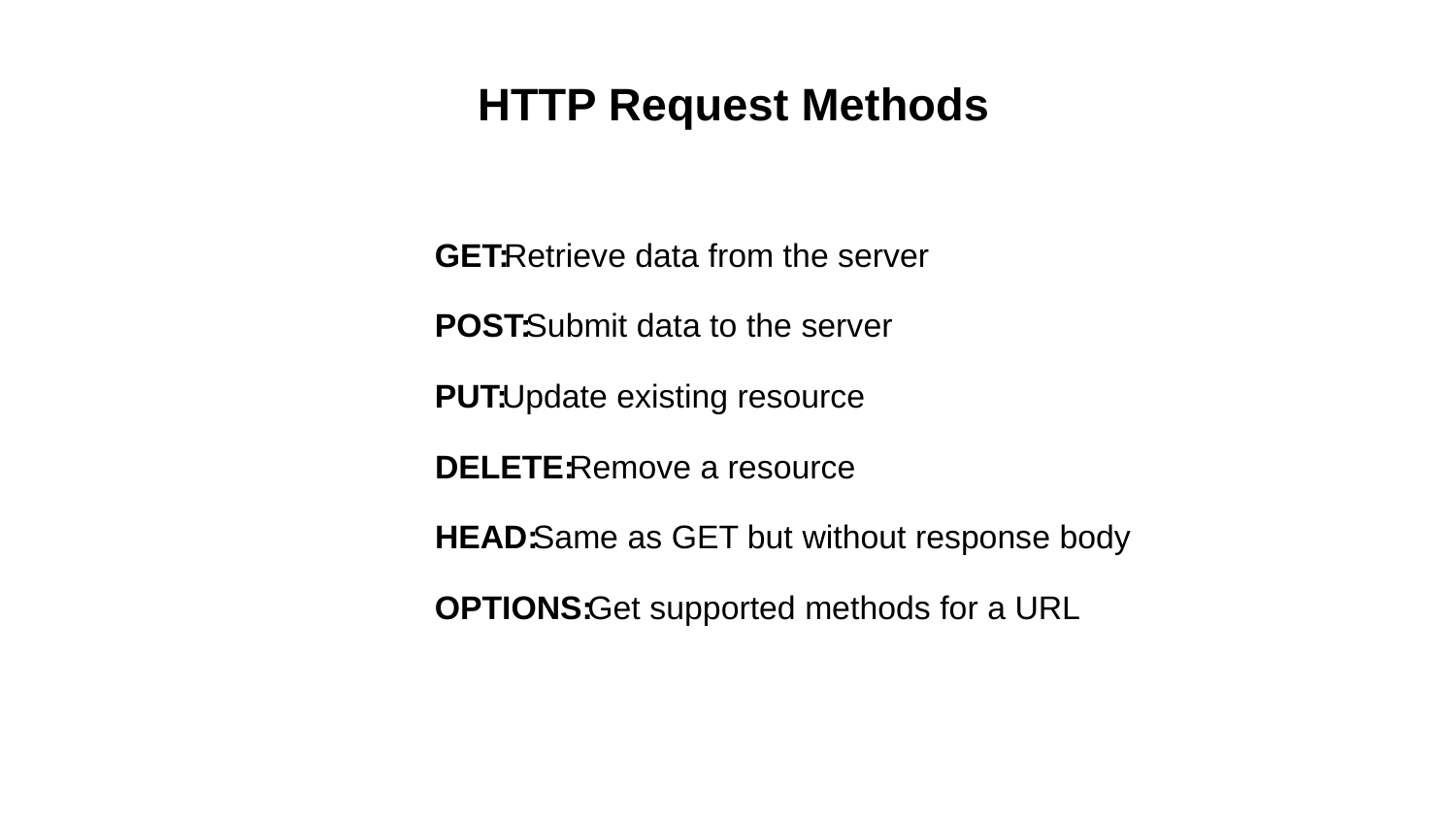

HTTP Request Methods
GET:
Retrieve data from the server
POST:
Submit data to the server
PUT:
Update existing resource
DELETE:
Remove a resource
HEAD:
Same as GET but without response body
OPTIONS:
Get supported methods for a URL